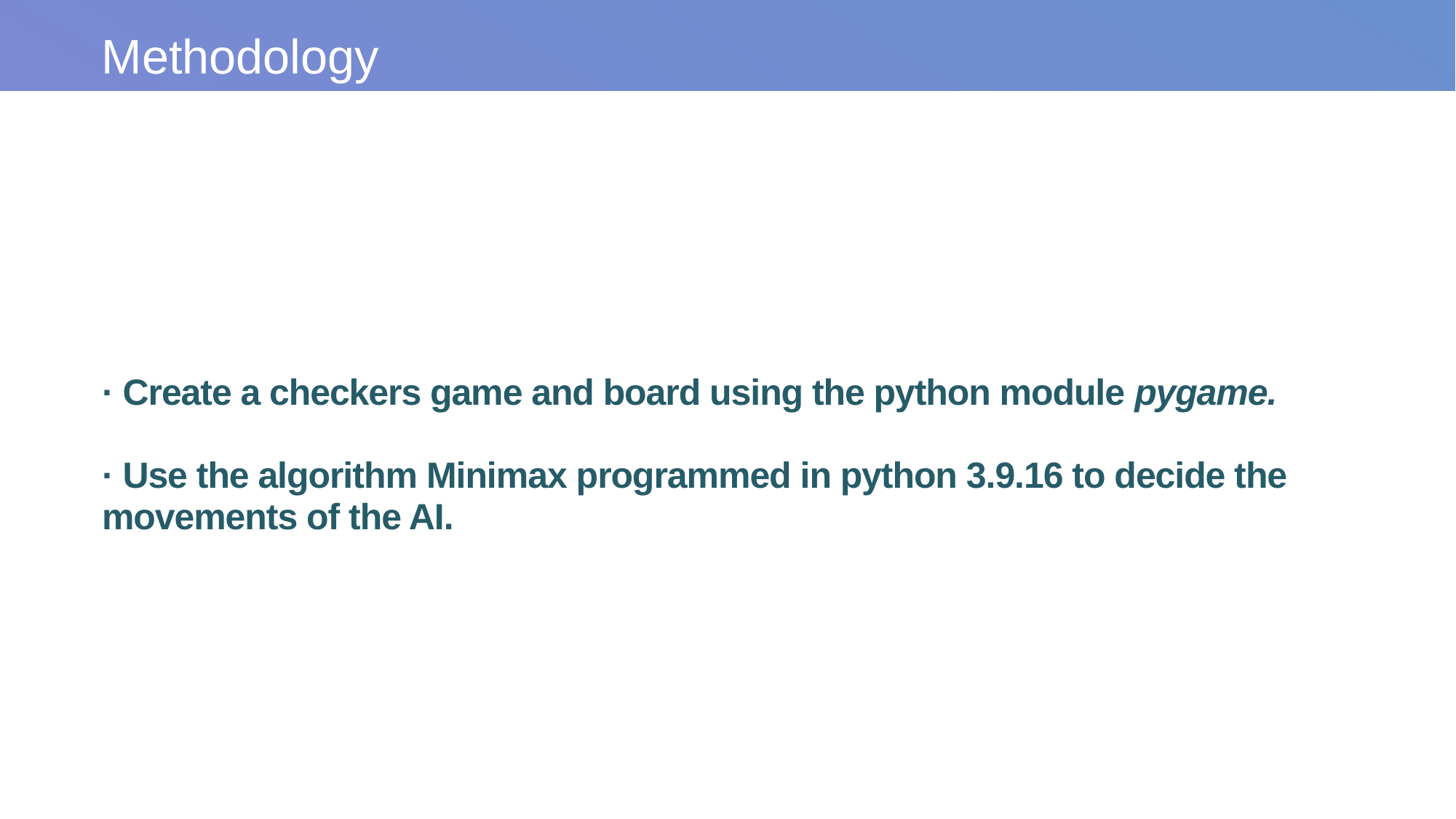

Methodology

# · Create a checkers game and board using the python module pygame. · Use the algorithm Minimax programmed in python 3.9.16 to decide the movements of the AI.